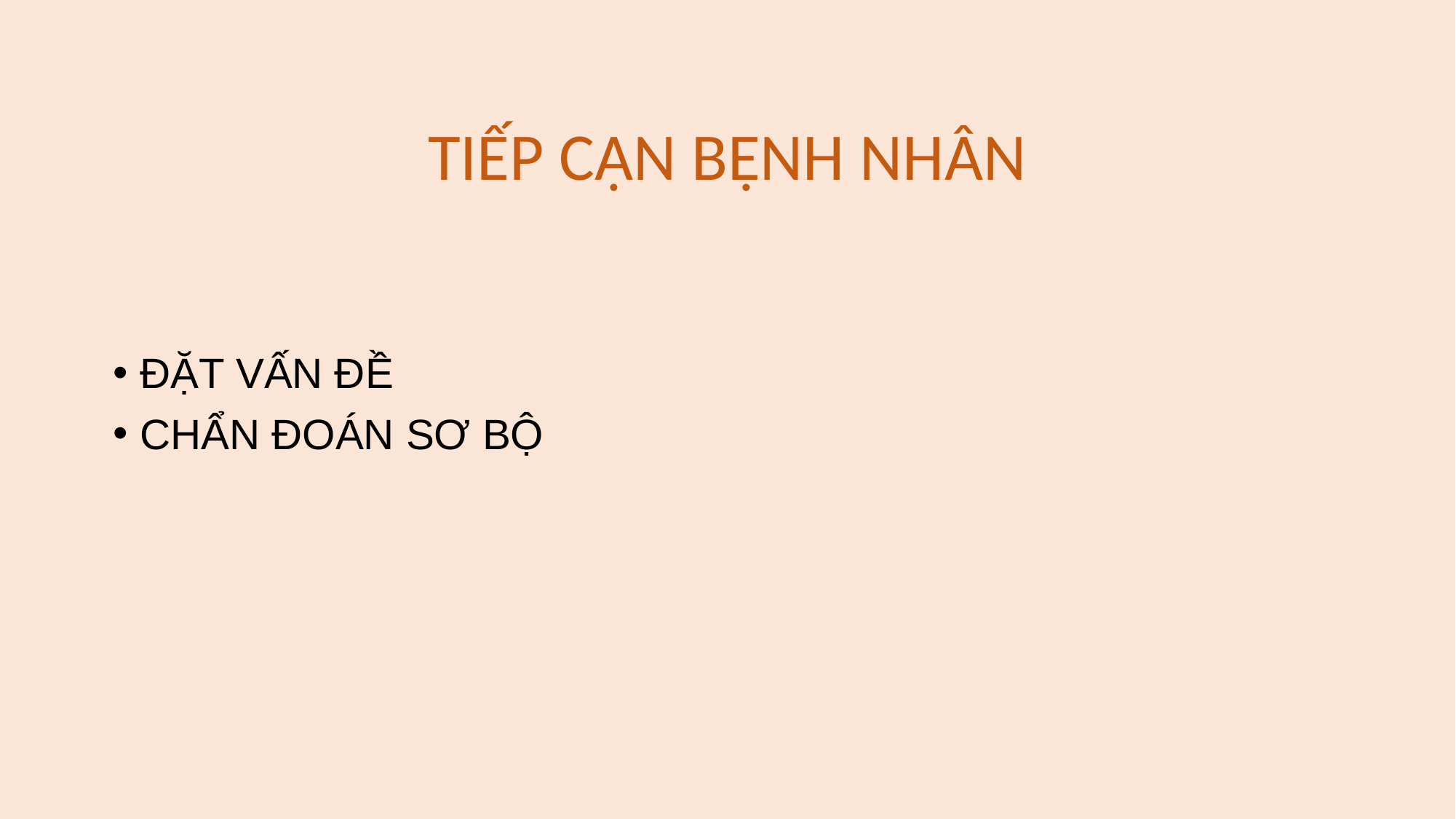

# TIẾP CẬN BỆNH NHÂN
ĐẶT VẤN ĐỀ
CHẨN ĐOÁN SƠ BỘ